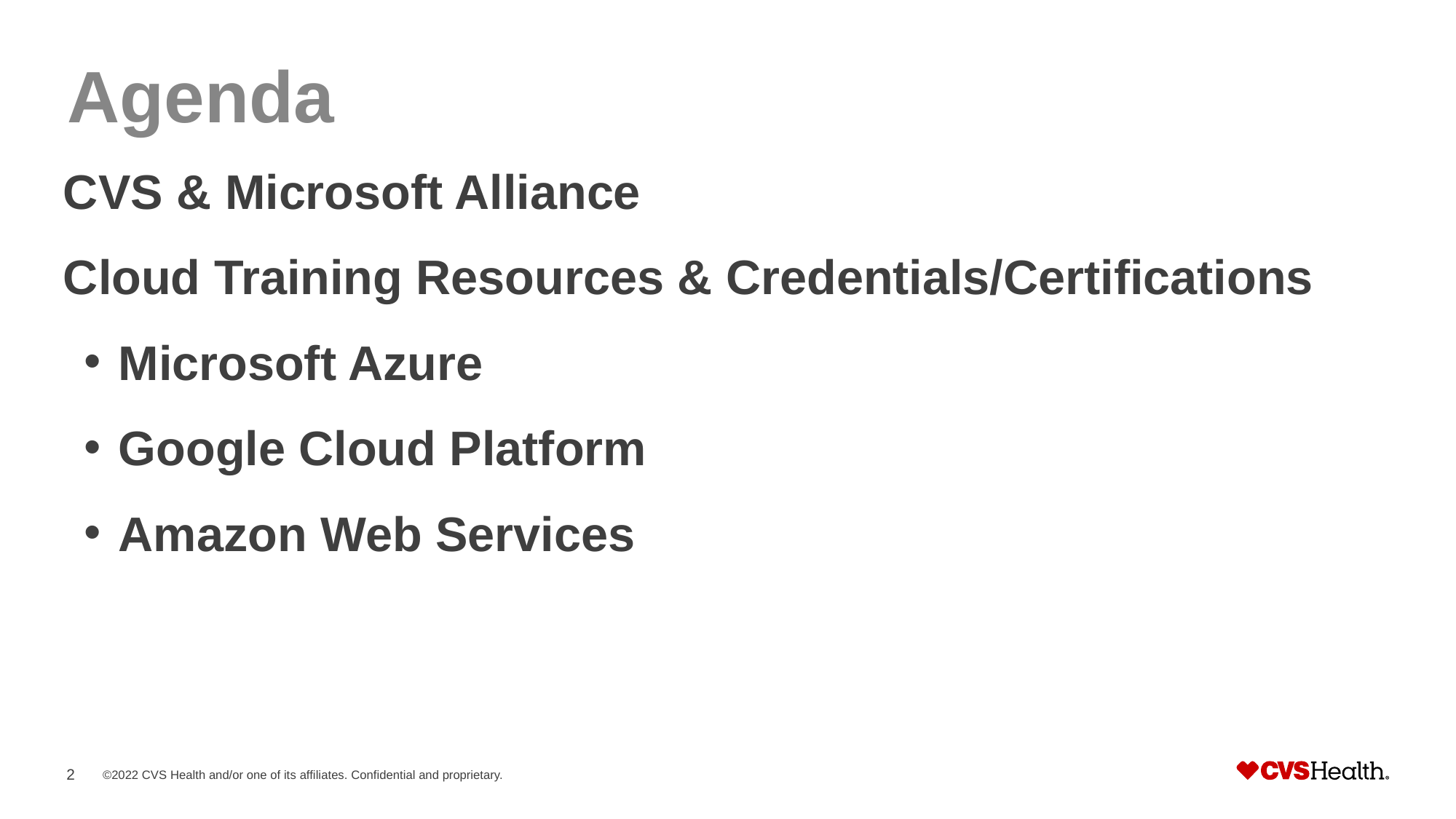

CVS & Microsoft Alliance
Cloud Training Resources & Credentials/Certifications
Microsoft Azure
Google Cloud Platform
Amazon Web Services